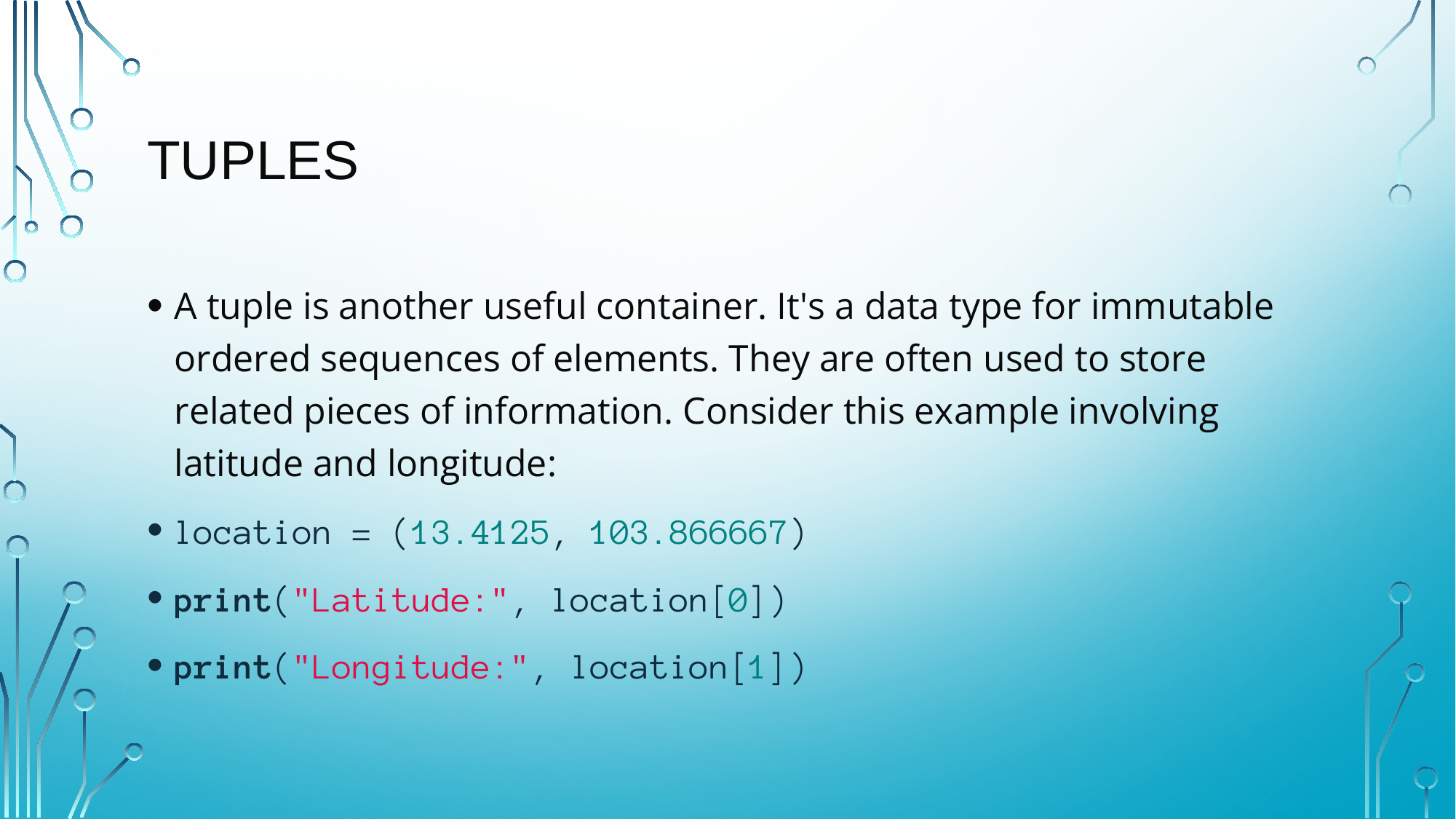

# Tuples
A tuple is another useful container. It's a data type for immutable ordered sequences of elements. They are often used to store related pieces of information. Consider this example involving latitude and longitude:
location = (13.4125, 103.866667)
print("Latitude:", location[0])
print("Longitude:", location[1])